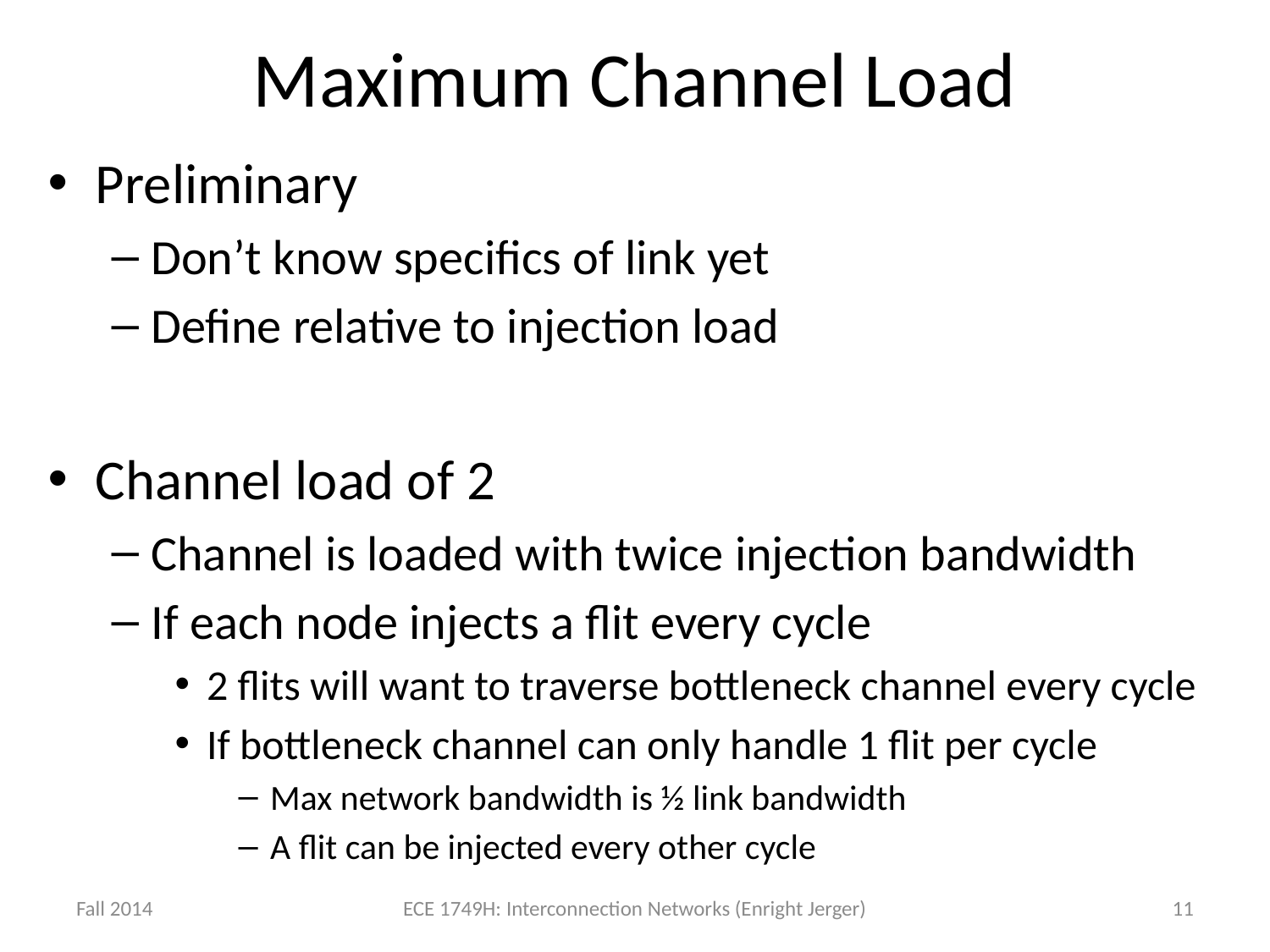

# Maximum Channel Load
Preliminary
Don’t know specifics of link yet
Define relative to injection load

Channel load of 2
Channel is loaded with twice injection bandwidth
If each node injects a flit every cycle
2 flits will want to traverse bottleneck channel every cycle
If bottleneck channel can only handle 1 flit per cycle
Max network bandwidth is ½ link bandwidth
A flit can be injected every other cycle
Fall 2014
ECE 1749H: Interconnection Networks (Enright Jerger)
11